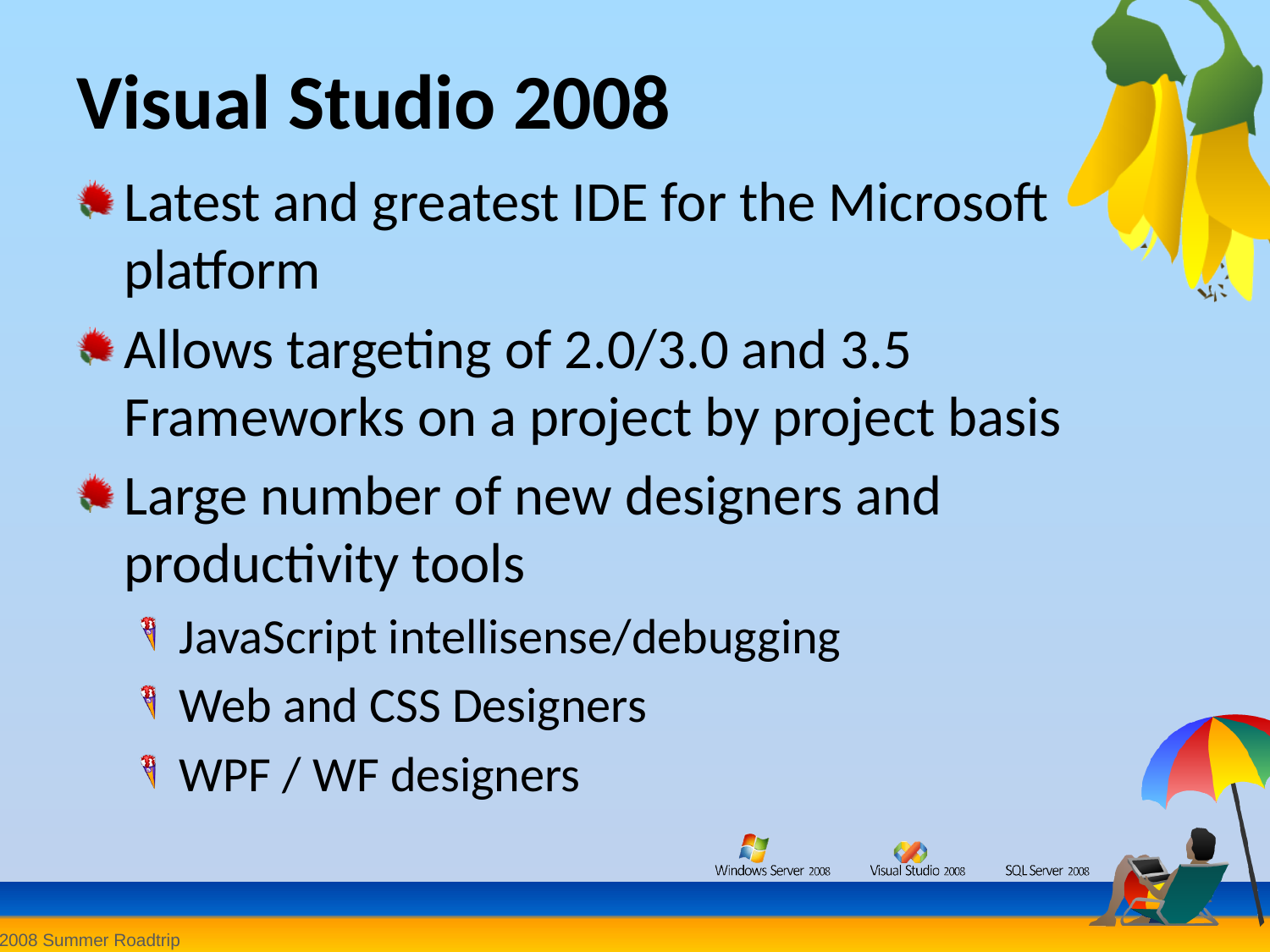

# Visual Studio 2008
Latest and greatest IDE for the Microsoft platform
Allows targeting of 2.0/3.0 and 3.5 Frameworks on a project by project basis
Large number of new designers and productivity tools
JavaScript intellisense/debugging
Web and CSS Designers
WPF / WF designers